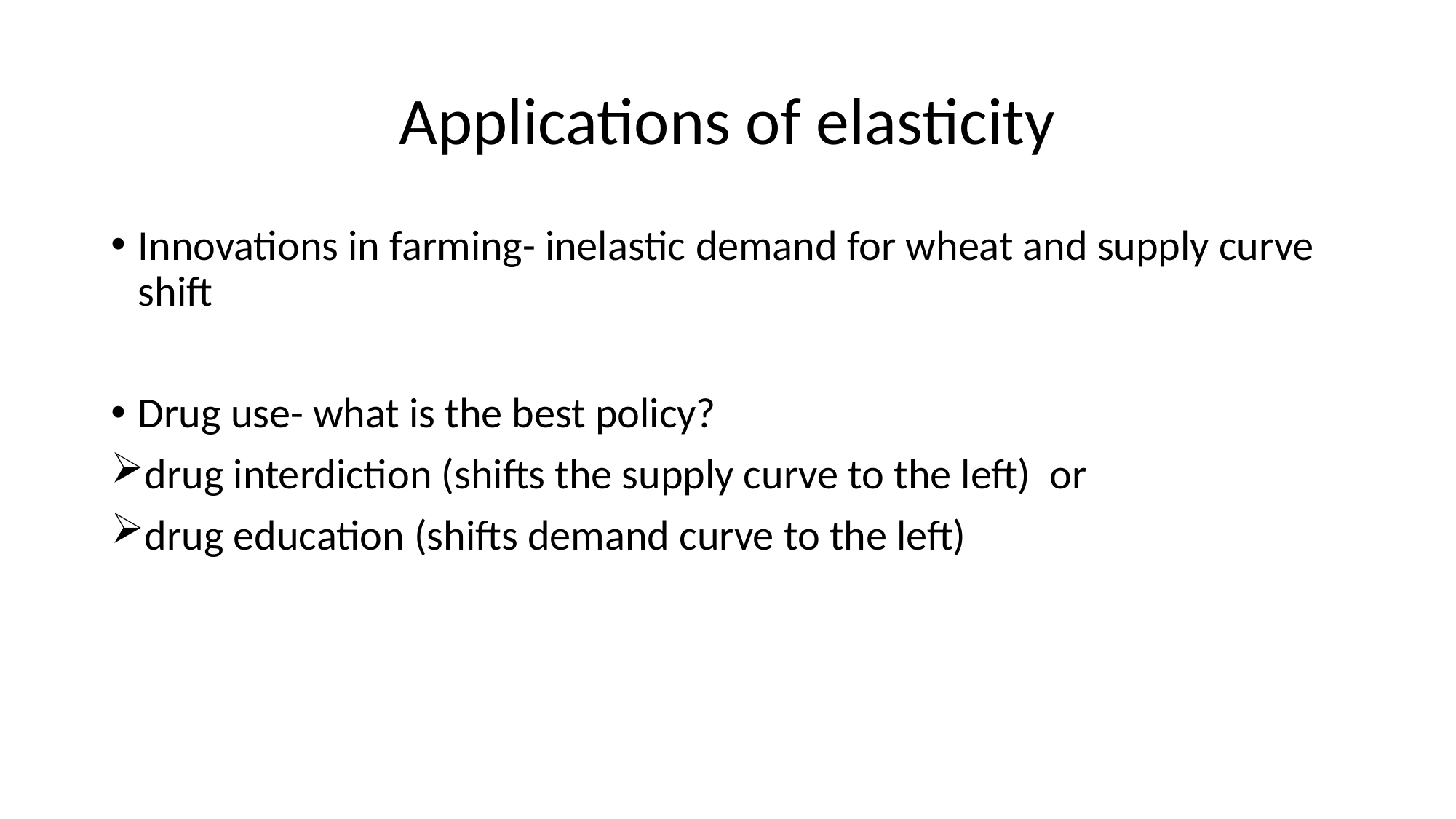

# Applications of elasticity
Innovations in farming- inelastic demand for wheat and supply curve shift

Drug use- what is the best policy?
drug interdiction (shifts the supply curve to the left)  or
drug education (shifts demand curve to the left)